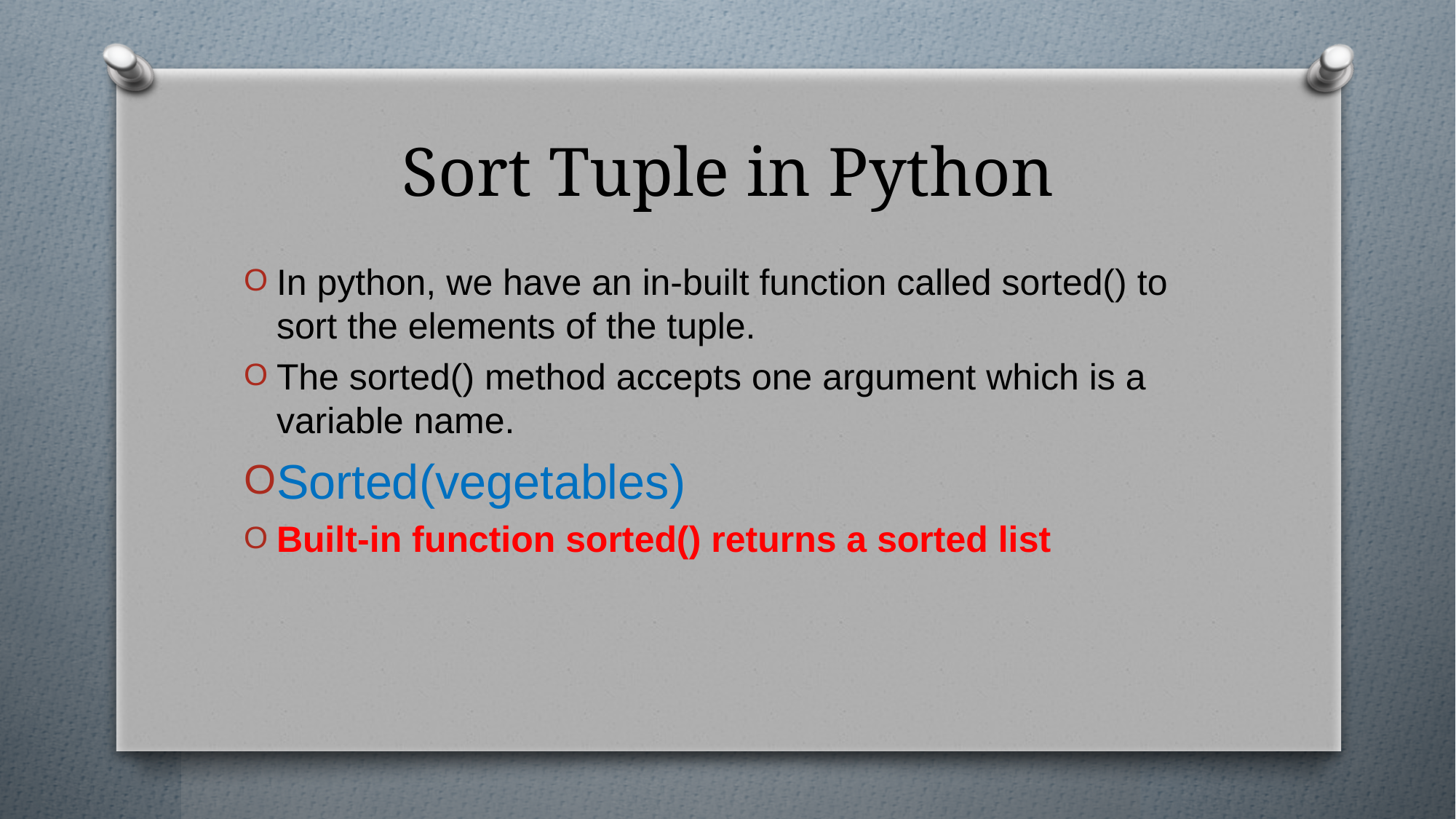

# Sort Tuple in Python
In python, we have an in-built function called sorted() to sort the elements of the tuple.
The sorted() method accepts one argument which is a variable name.
Sorted(vegetables)
Built-in function sorted() returns a sorted list